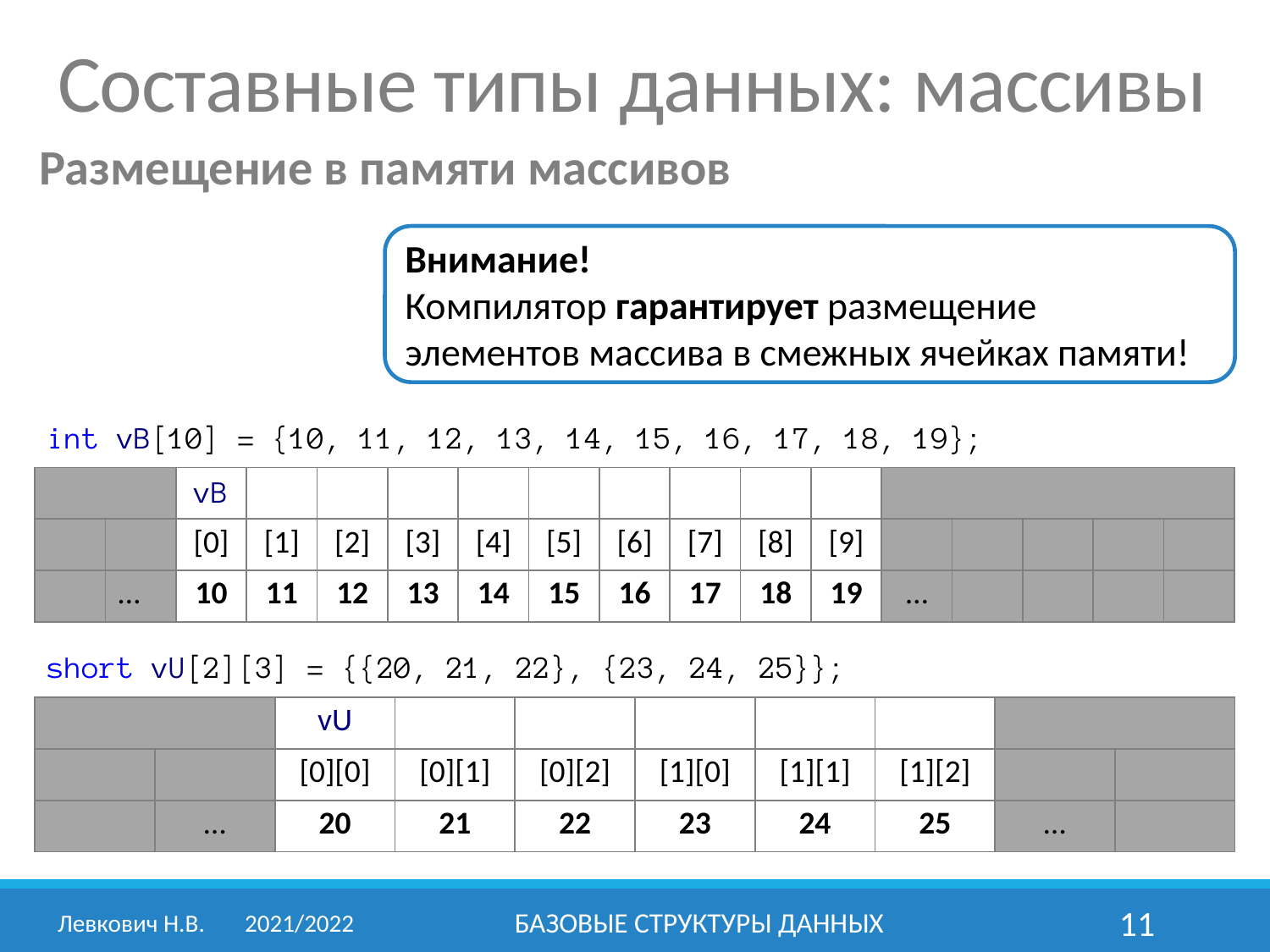

Составные типы данных: массивы
Размещение в памяти массивов
Внимание!
Компилятор гарантирует размещение элементов массива в смежных ячейках памяти!
| int vB[10] = {10, 11, 12, 13, 14, 15, 16, 17, 18, 19}; |  |  |  |  |  |  |  |  |  |  |  |  |  |  |  |  |
| --- | --- | --- | --- | --- | --- | --- | --- | --- | --- | --- | --- | --- | --- | --- | --- | --- |
|  |  | vB |  |  |  |  |  |  |  |  |  |  |  |  |  |  |
|  |  | [0] | [1] | [2] | [3] | [4] | [5] | [6] | [7] | [8] | [9] |  |  |  |  |  |
|  | … | 10 | 11 | 12 | 13 | 14 | 15 | 16 | 17 | 18 | 19 | … |  |  |  |  |
| short vU[2][3] = {{20, 21, 22}, {23, 24, 25}}; |  |  |  |  |  |  |  |  |  |
| --- | --- | --- | --- | --- | --- | --- | --- | --- | --- |
|  |  | vU |  |  |  |  |  |  |  |
|  |  | [0][0] | [0][1] | [0][2] | [1][0] | [1][1] | [1][2] |  |  |
|  | … | 20 | 21 | 22 | 23 | 24 | 25 | … |  |
Левкович Н.В.	2021/2022
Базовые структуры данных
11